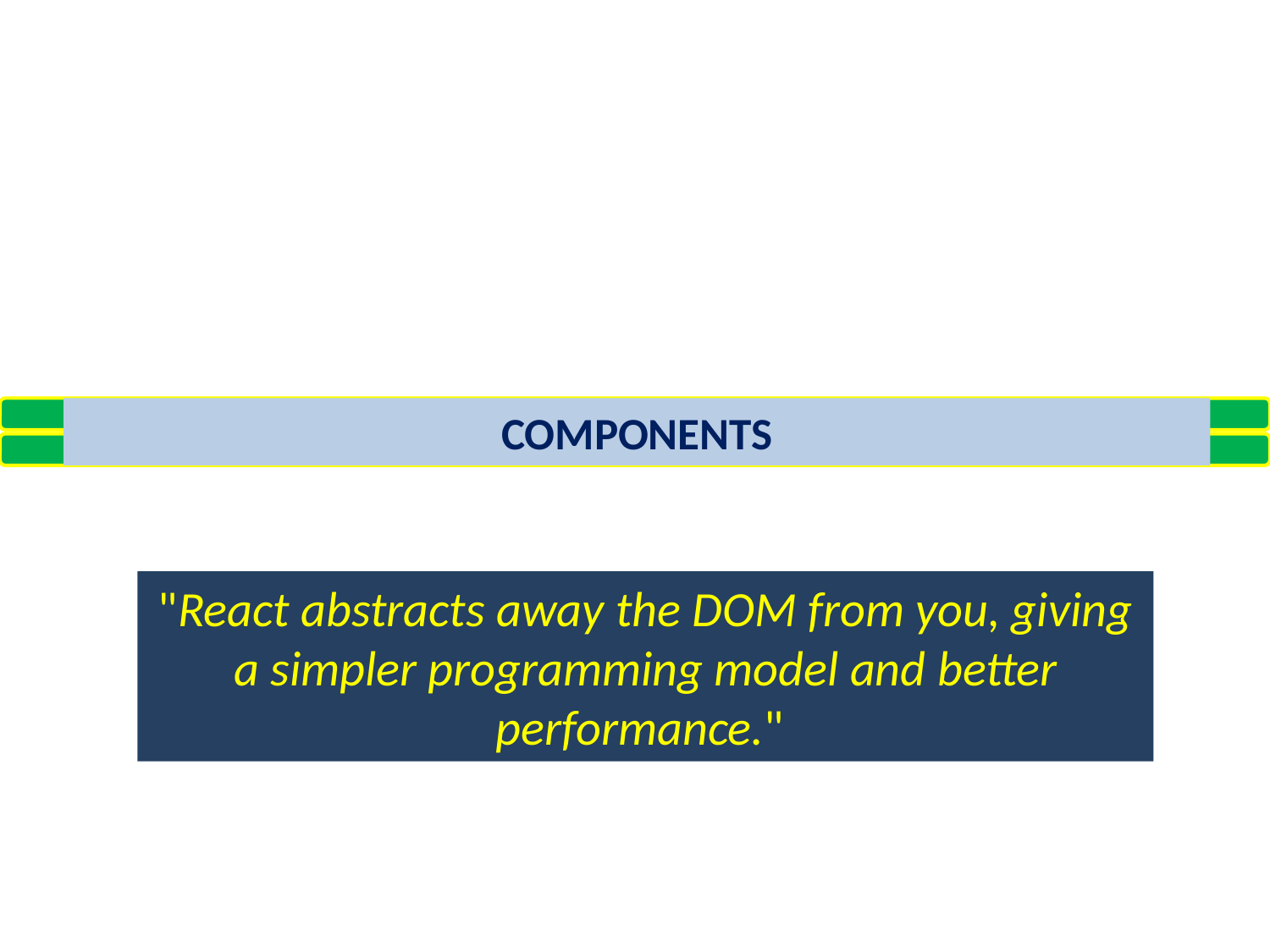

COMPONENTS

"React abstracts away the DOM from you, giving a simpler programming model and better performance."